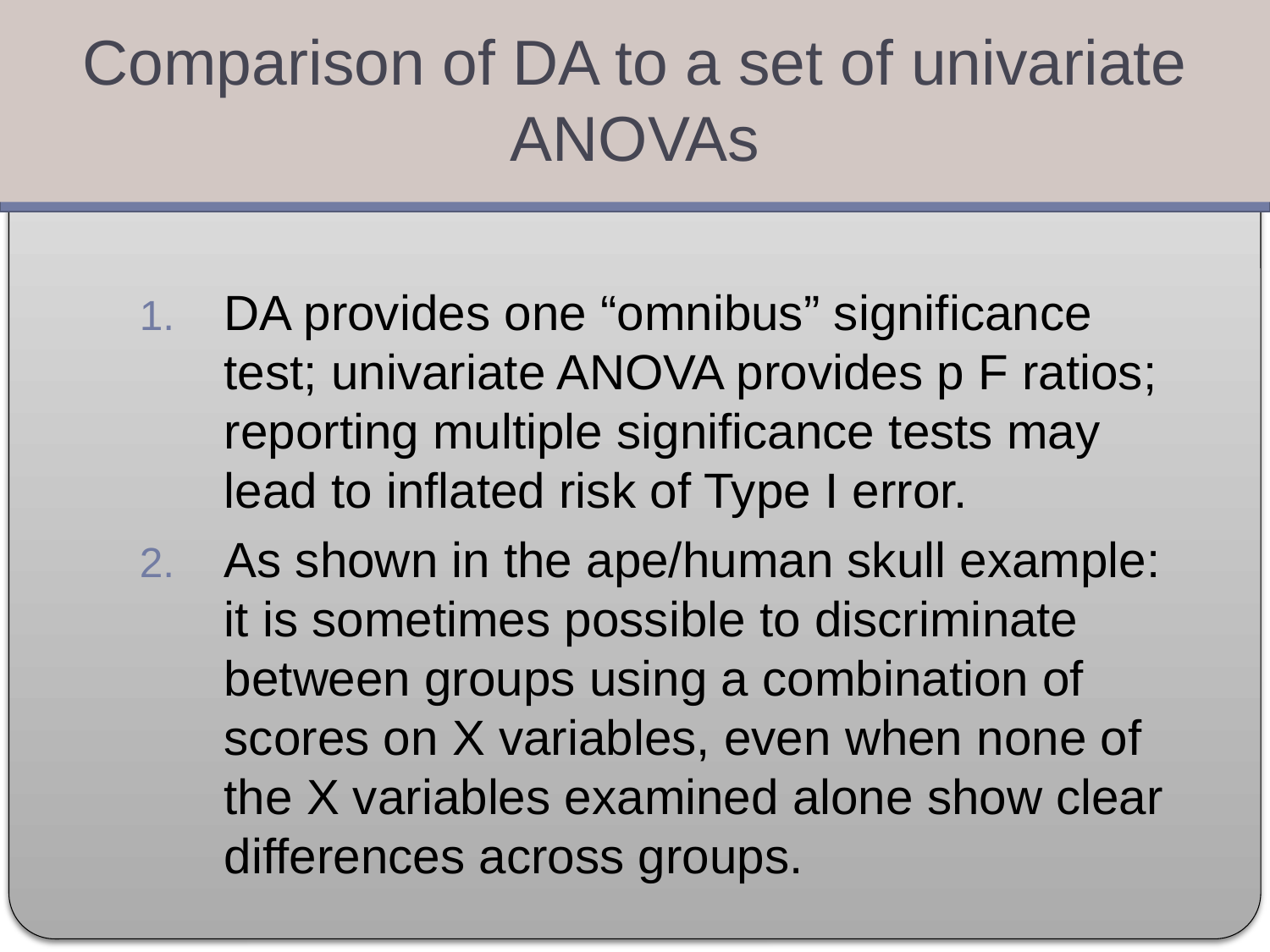

Comparison of DA to a set of univariate ANOVAs
#

DA provides one “omnibus” significance test; univariate ANOVA provides p F ratios; reporting multiple significance tests may lead to inflated risk of Type I error.
As shown in the ape/human skull example: it is sometimes possible to discriminate between groups using a combination of scores on X variables, even when none of the X variables examined alone show clear differences across groups.